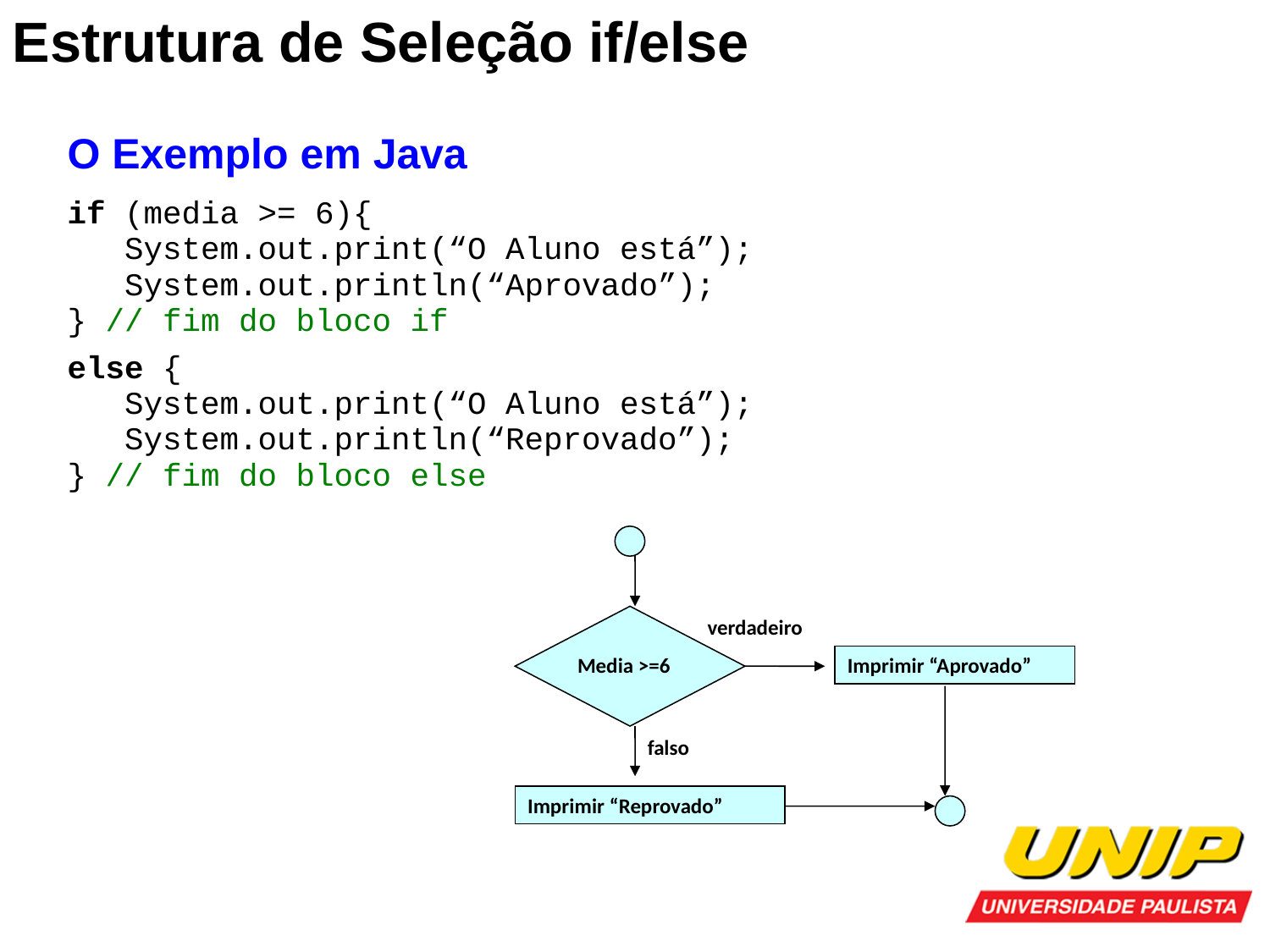

Estrutura de Seleção if/else
O Exemplo em Java
if (media >= 6){
   System.out.print(“O Aluno está”);
   System.out.println(“Aprovado”);
} // fim do bloco if
else {
   System.out.print(“O Aluno está”);
   System.out.println(“Reprovado”);
} // fim do bloco else

Media >=6
verdadeiro
Imprimir “Aprovado”

falso
Imprimir “Reprovado”